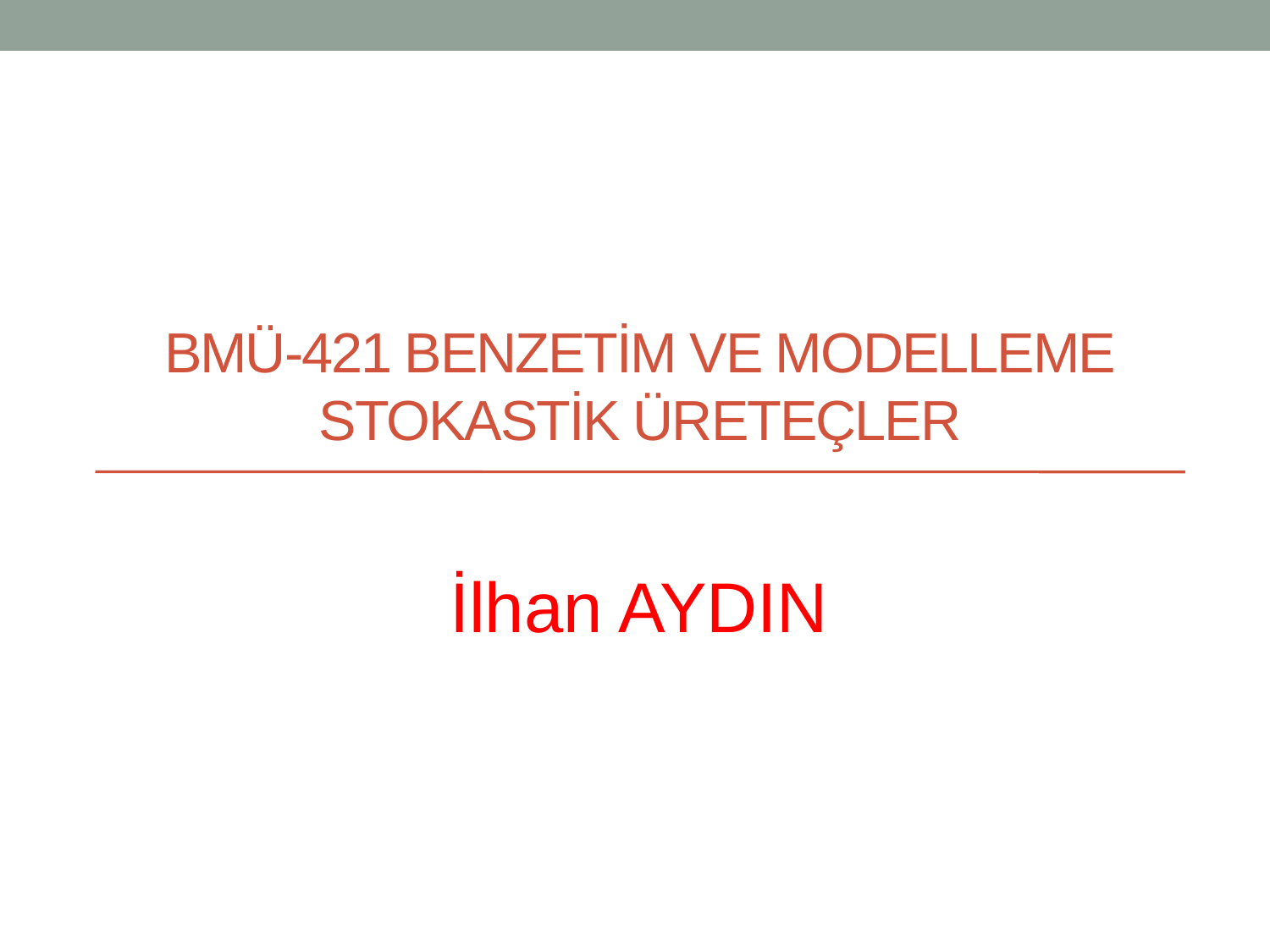

# BMÜ-421 Benzetim ve Modelleme STOKASTİK ÜRETEÇLER
İlhan AYDIN